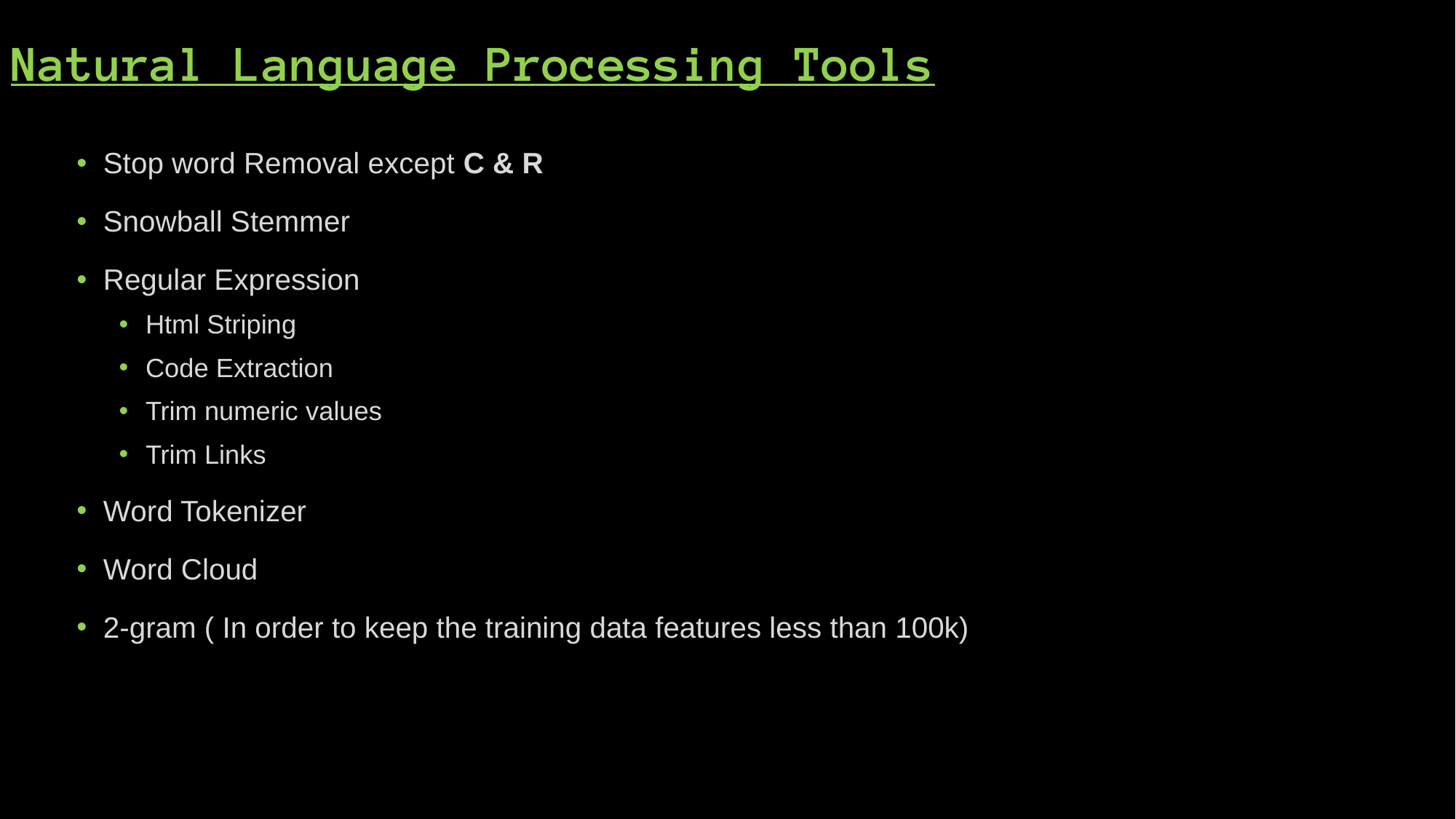

# Natural Language Processing Tools
Stop word Removal except C & R
Snowball Stemmer
Regular Expression
Html Striping
Code Extraction
Trim numeric values
Trim Links
Word Tokenizer
Word Cloud
2-gram ( In order to keep the training data features less than 100k)